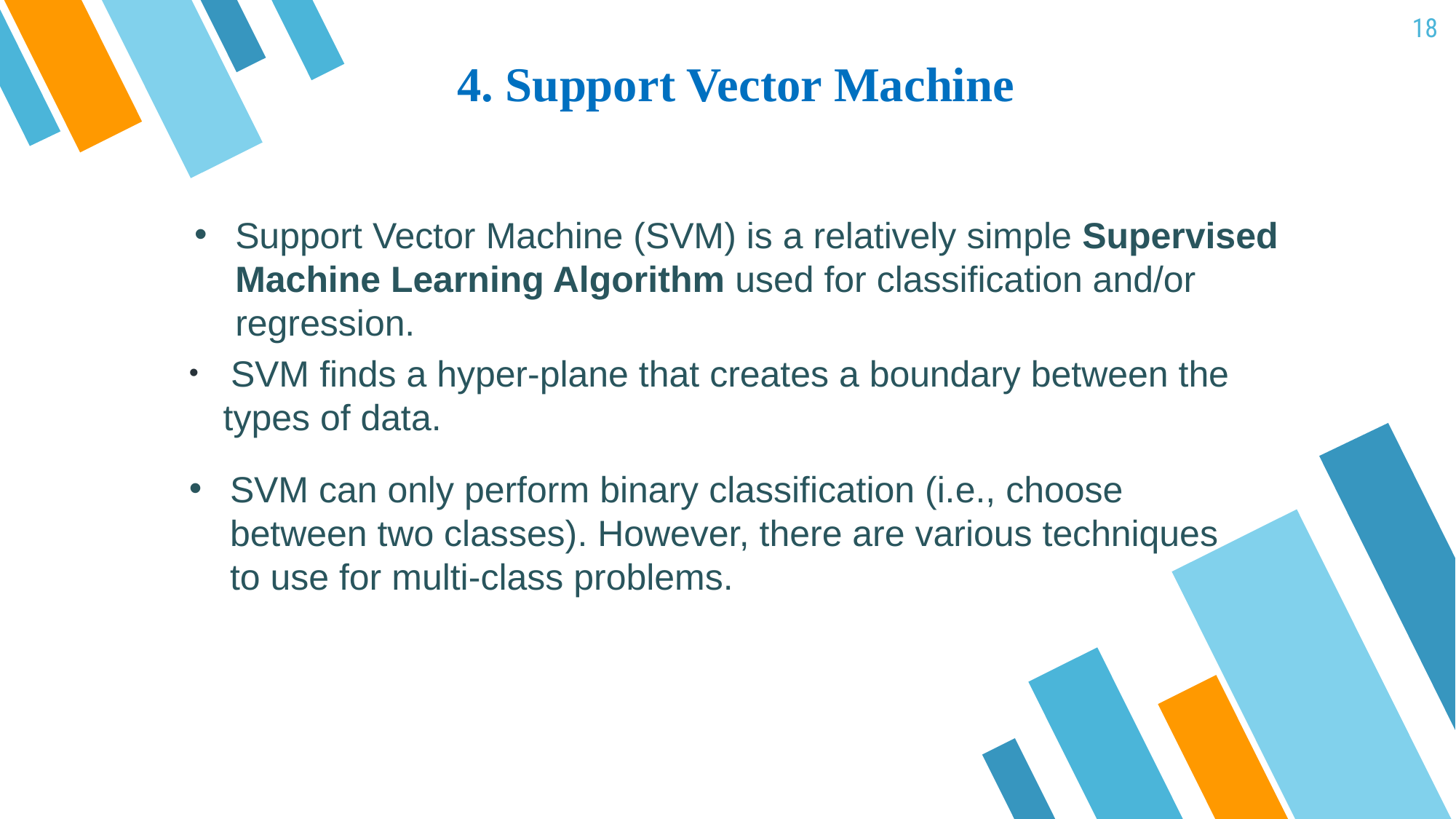

18
4. Support Vector Machine
Support Vector Machine (SVM) is a relatively simple Supervised Machine Learning Algorithm used for classification and/or regression.
 SVM finds a hyper-plane that creates a boundary between the types of data.
SVM can only perform binary classification (i.e., choose between two classes). However, there are various techniques to use for multi-class problems.